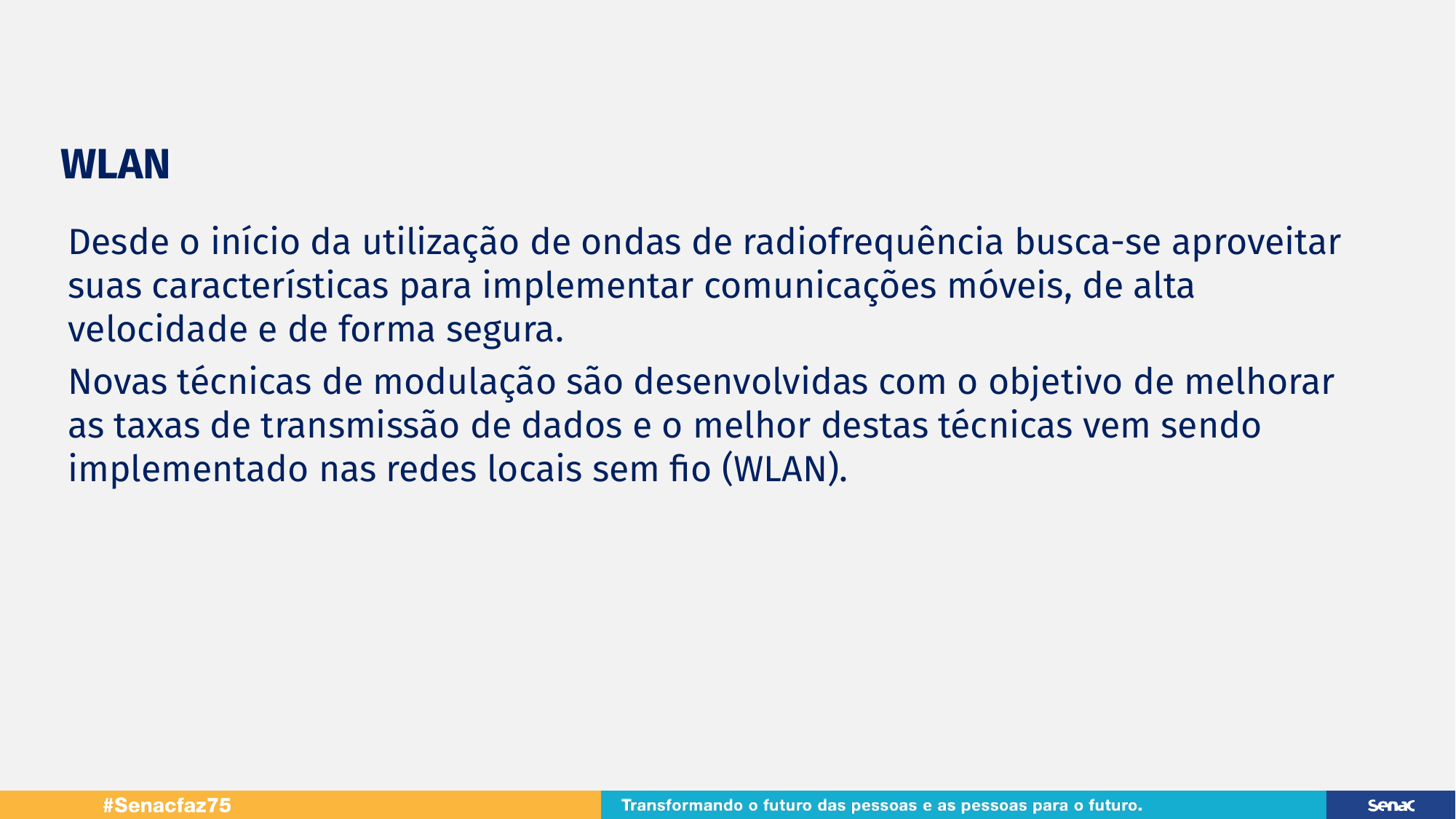

WLAN
Desde o início da utilização de ondas de radiofrequência busca-se aproveitar suas características para implementar comunicações móveis, de alta velocidade e de forma segura.
Novas técnicas de modulação são desenvolvidas com o objetivo de melhorar as taxas de transmissão de dados e o melhor destas técnicas vem sendo implementado nas redes locais sem fio (WLAN).